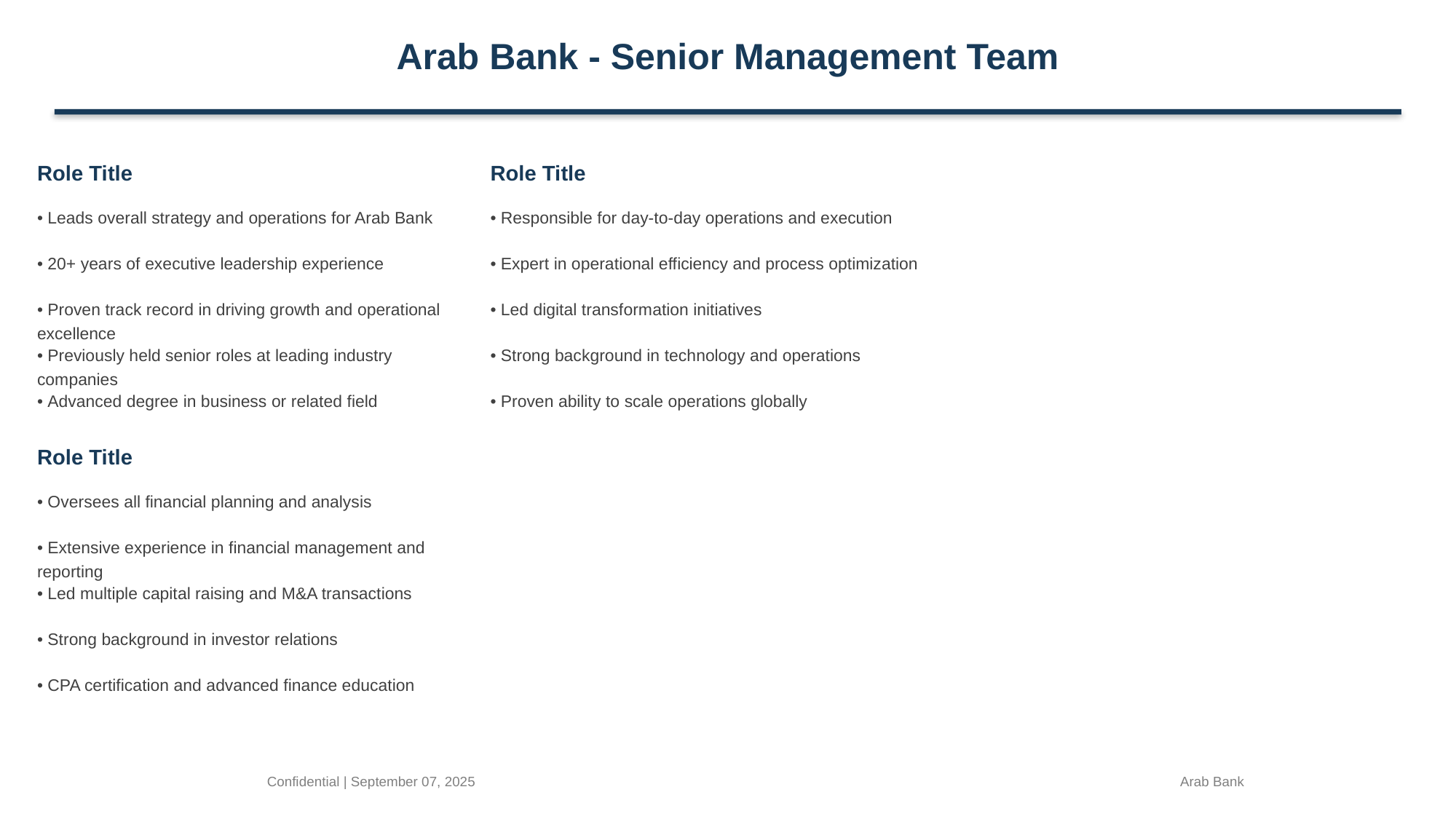

Arab Bank - Senior Management Team

Role Title
Role Title
• Leads overall strategy and operations for Arab Bank
• Responsible for day-to-day operations and execution
• 20+ years of executive leadership experience
• Expert in operational efficiency and process optimization
• Proven track record in driving growth and operational excellence
• Led digital transformation initiatives
• Previously held senior roles at leading industry companies
• Strong background in technology and operations
• Advanced degree in business or related field
• Proven ability to scale operations globally
Role Title
• Oversees all financial planning and analysis
• Extensive experience in financial management and reporting
• Led multiple capital raising and M&A transactions
• Strong background in investor relations
• CPA certification and advanced finance education
Confidential | September 07, 2025
Arab Bank